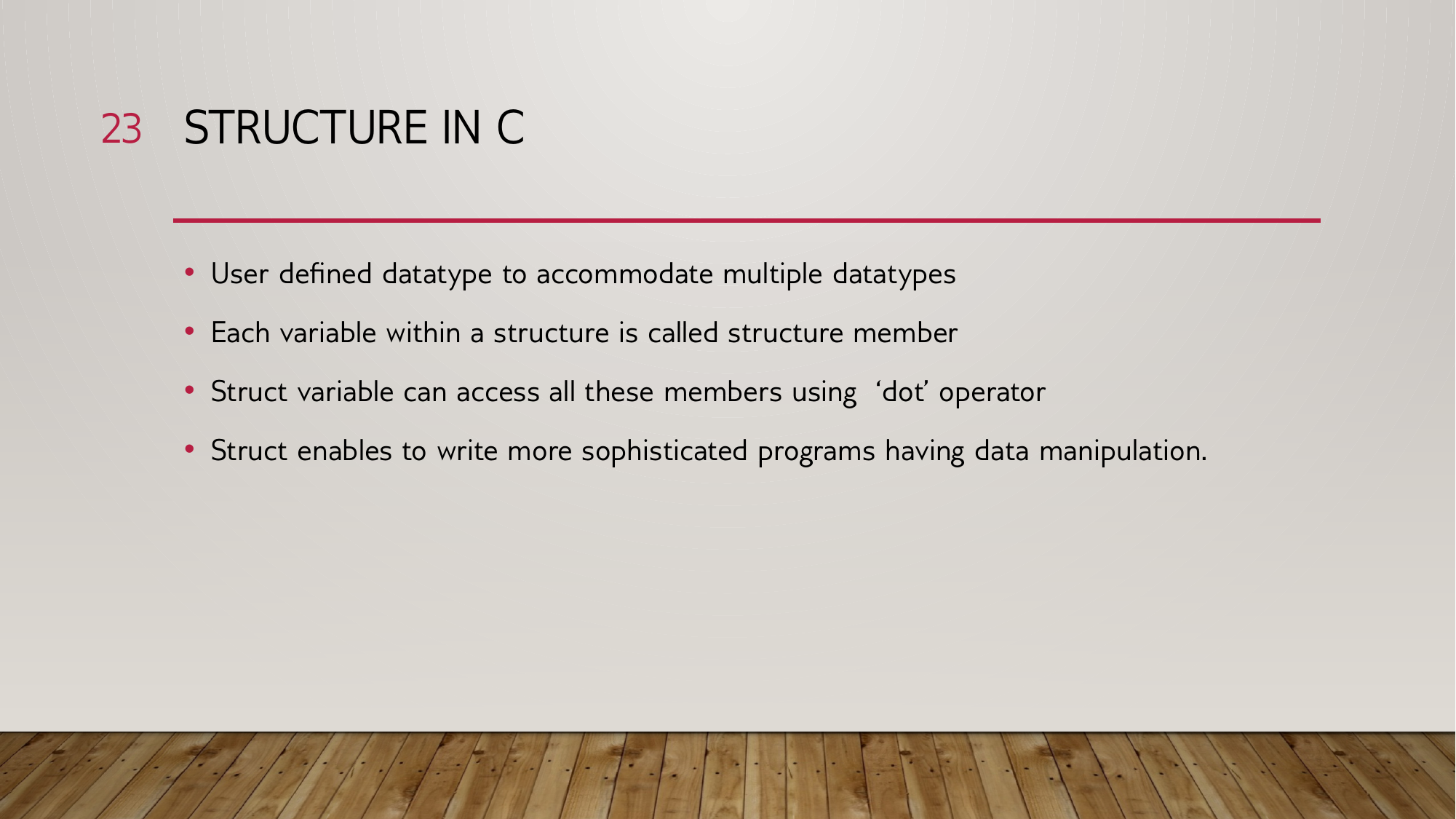

23
# Structure in C
User defined datatype to accommodate multiple datatypes
Each variable within a structure is called structure member
Struct variable can access all these members using  ‘dot’ operator
Struct enables to write more sophisticated programs having data manipulation.